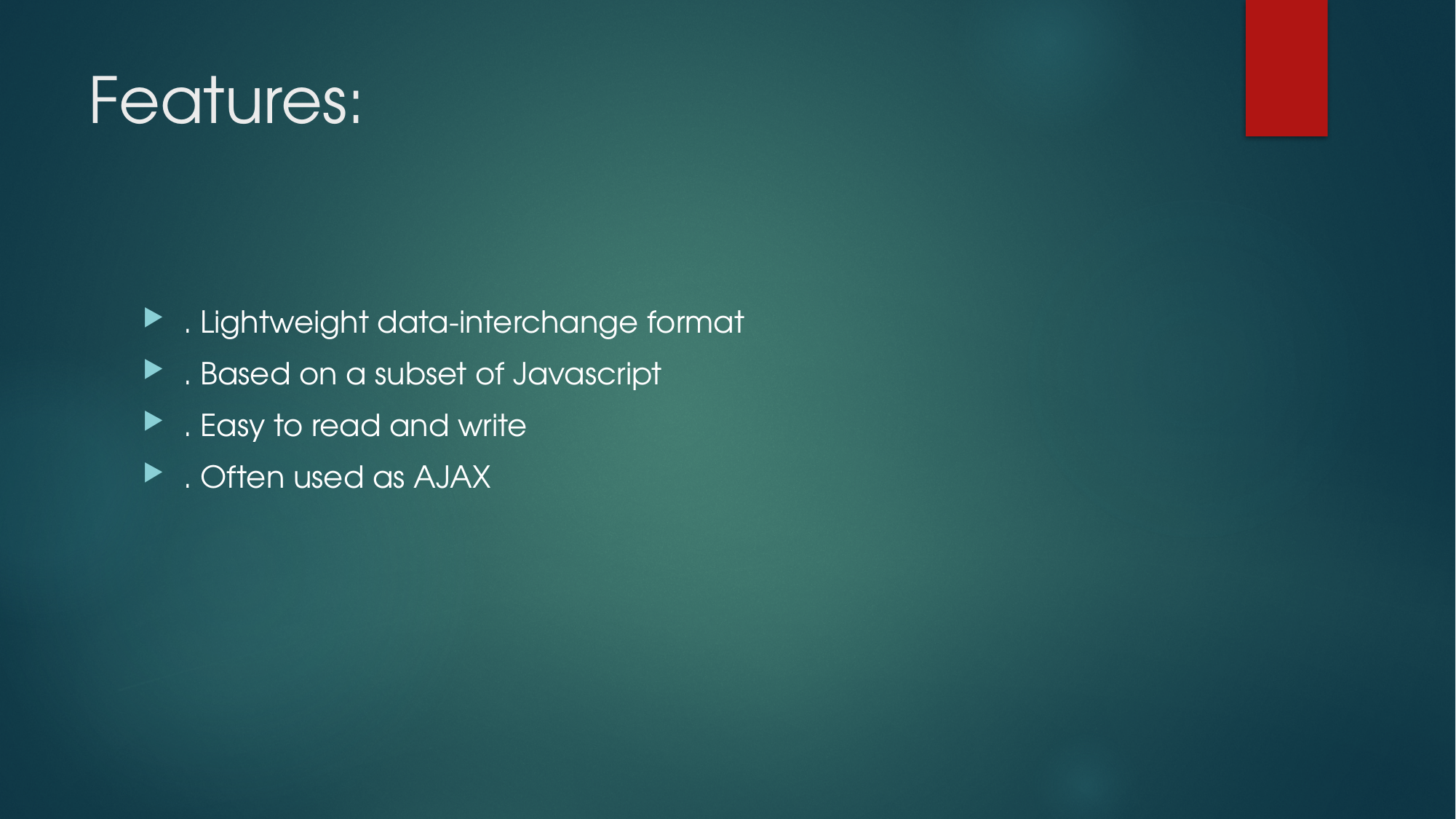

# Features:
. Lightweight data-interchange format
. Based on a subset of Javascript
. Easy to read and write
. Often used as AJAX